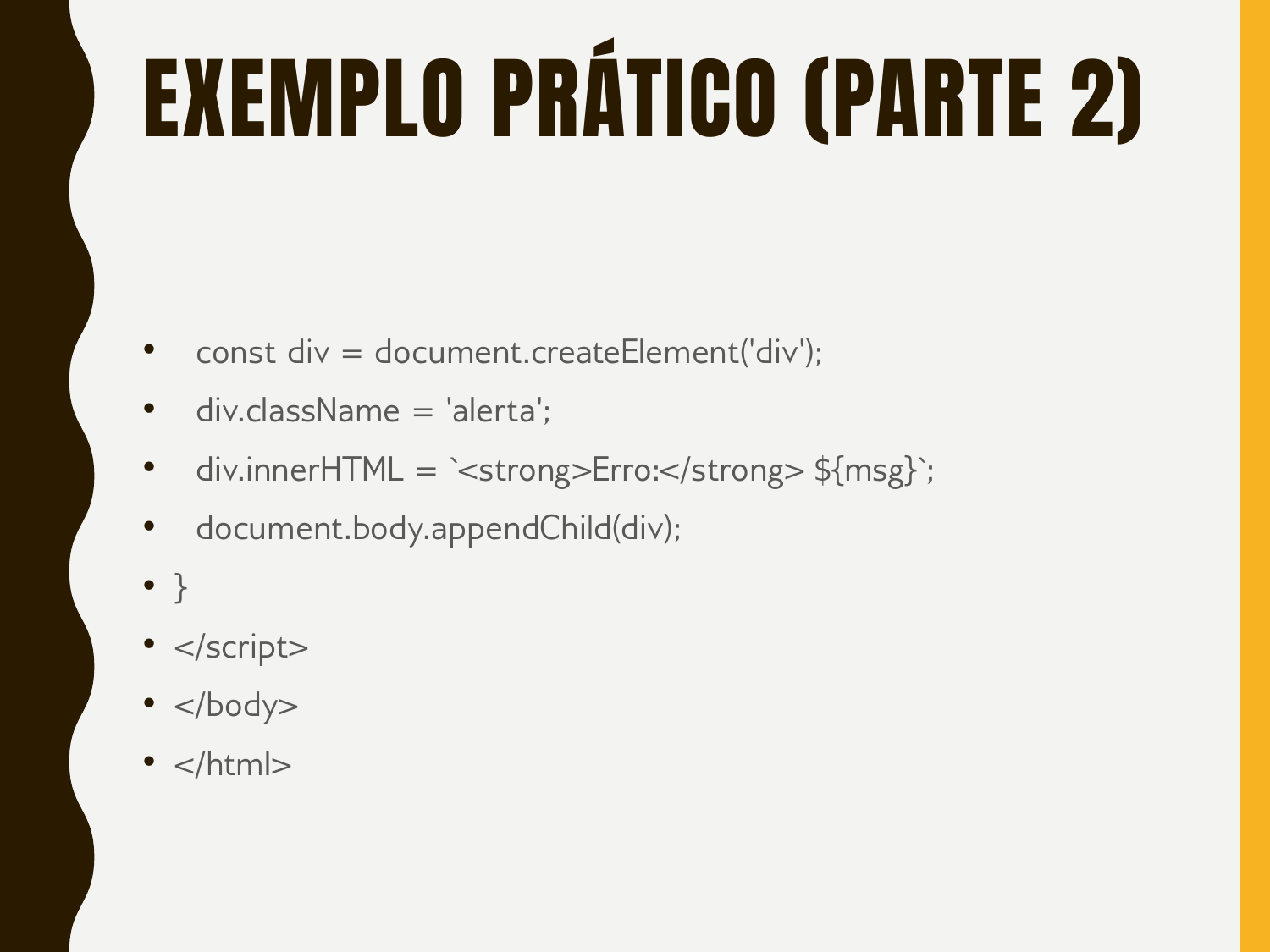

# Exemplo prático (Parte 2)
  const div = document.createElement('div');
  div.className = 'alerta';
  div.innerHTML = `<strong>Erro:</strong> ${msg}`;
  document.body.appendChild(div);
}
</script>
</body>
</html>